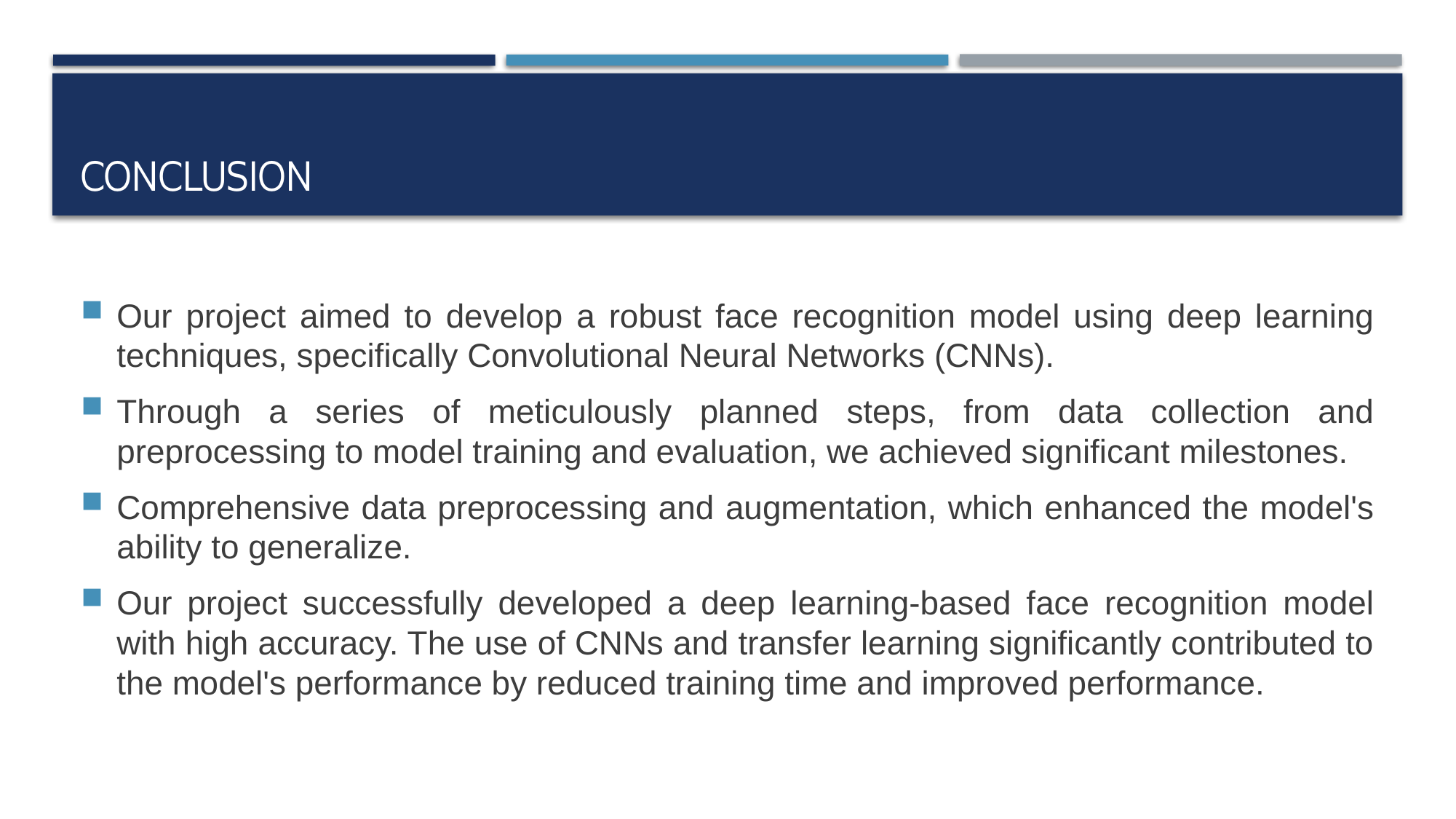

# Conclusion
Our project aimed to develop a robust face recognition model using deep learning techniques, specifically Convolutional Neural Networks (CNNs).
Through a series of meticulously planned steps, from data collection and preprocessing to model training and evaluation, we achieved significant milestones.
Comprehensive data preprocessing and augmentation, which enhanced the model's ability to generalize.
Our project successfully developed a deep learning-based face recognition model with high accuracy. The use of CNNs and transfer learning significantly contributed to the model's performance by reduced training time and improved performance.